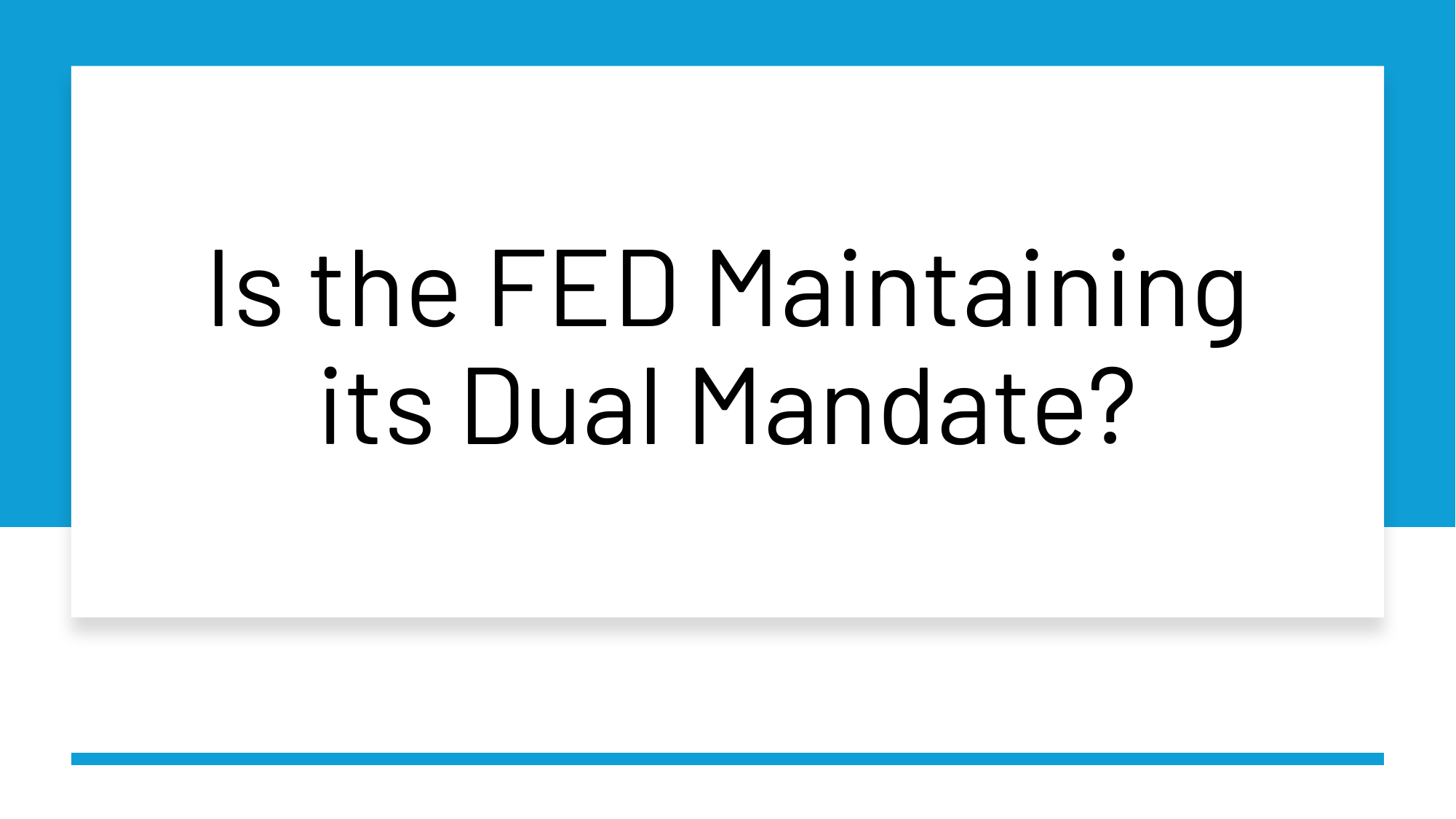

# Is the FED Maintaining its Dual Mandate?